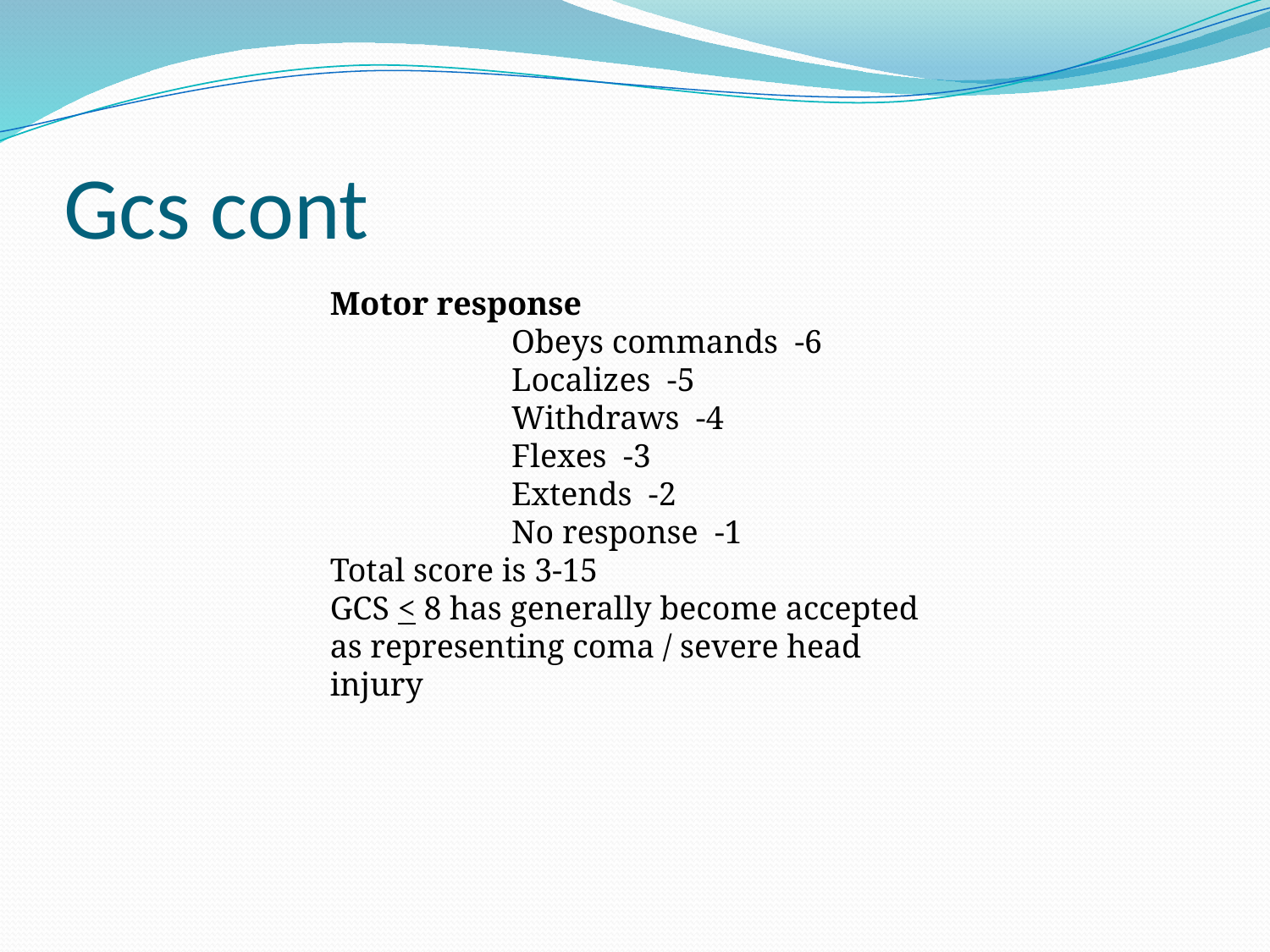

# Gcs cont
Motor response
                      Obeys commands  -6
                      Localizes  -5
                      Withdraws  -4
                      Flexes  -3
                      Extends  -2
                      No response  -1
Total score is 3-15
GCS < 8 has generally become accepted as representing coma / severe head injury